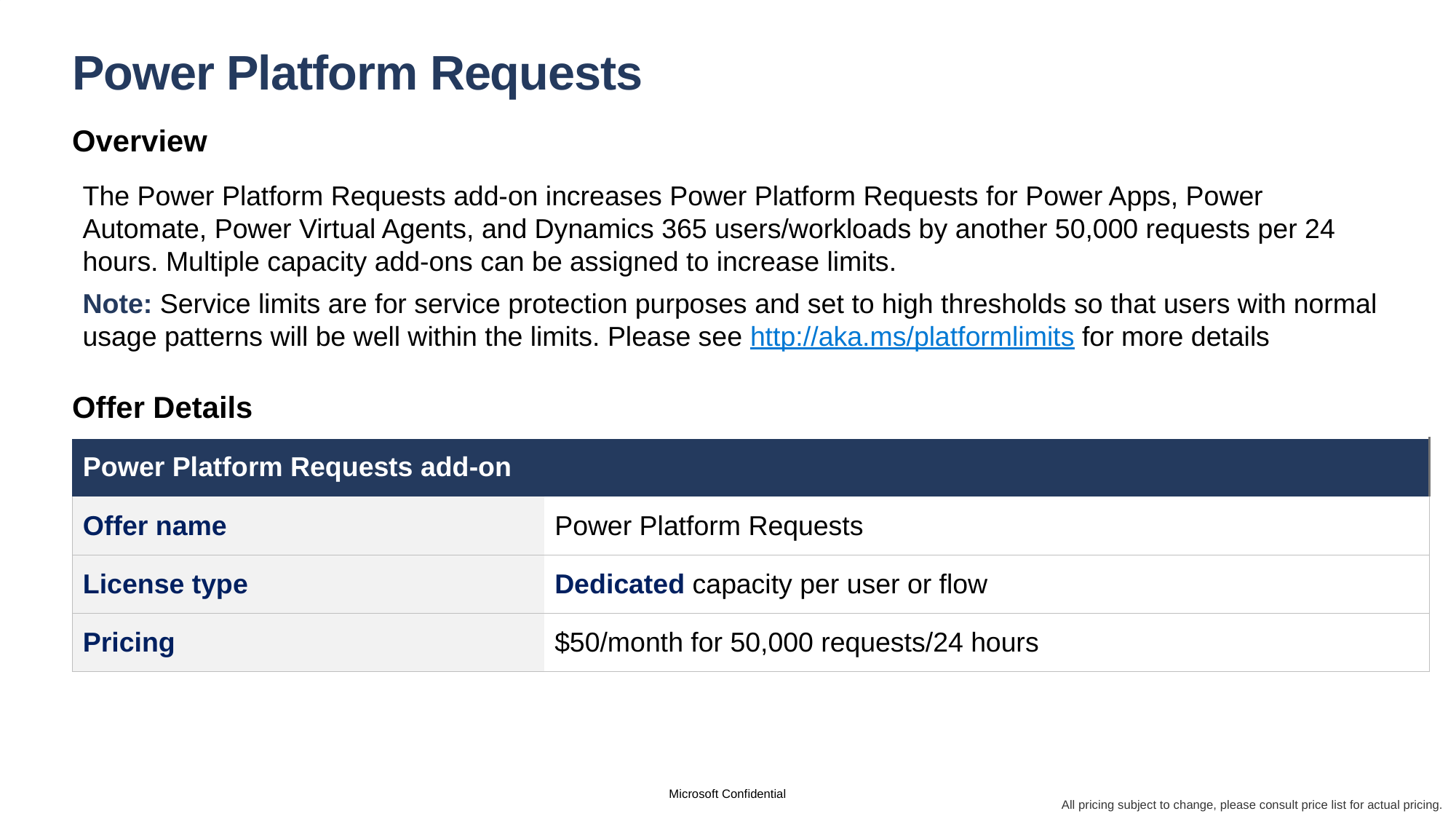

# Power Platform Requests
Overview
The Power Platform Requests add-on increases Power Platform Requests for Power Apps, Power Automate, Power Virtual Agents, and Dynamics 365 users/workloads by another 50,000 requests per 24 hours. Multiple capacity add-ons can be assigned to increase limits.
Note: Service limits are for service protection purposes and set to high thresholds so that users with normal usage patterns will be well within the limits. Please see http://aka.ms/platformlimits for more details
Offer Details
| Power Platform Requests add-on |  |
| --- | --- |
| Offer name | Power Platform Requests |
| License type | Dedicated capacity per user or flow |
| Pricing | $50/month for 50,000 requests/24 hours |
Microsoft Confidential
All pricing subject to change, please consult price list for actual pricing.